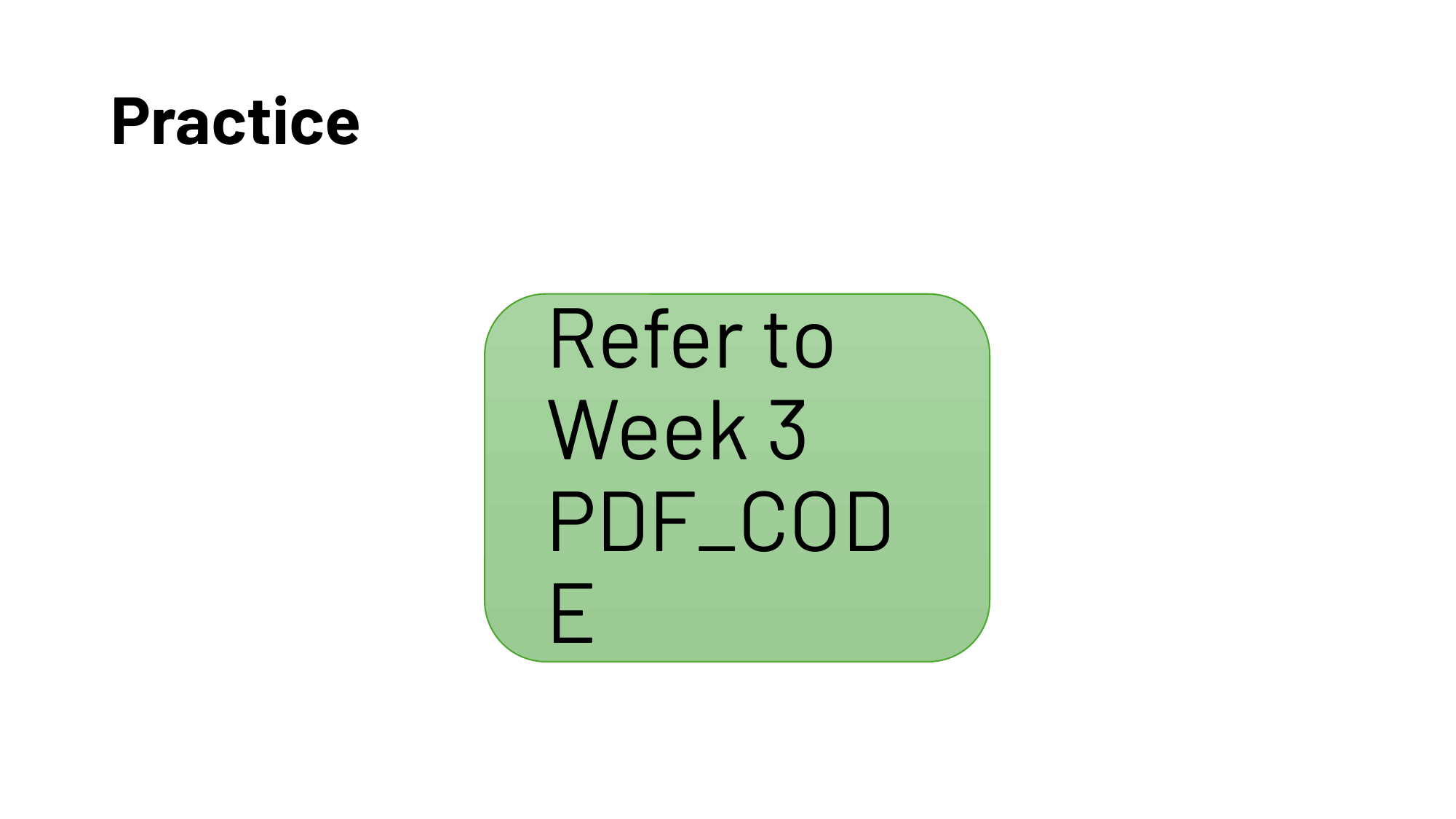

# Practice
Refer to Week 3 PDF_CODE